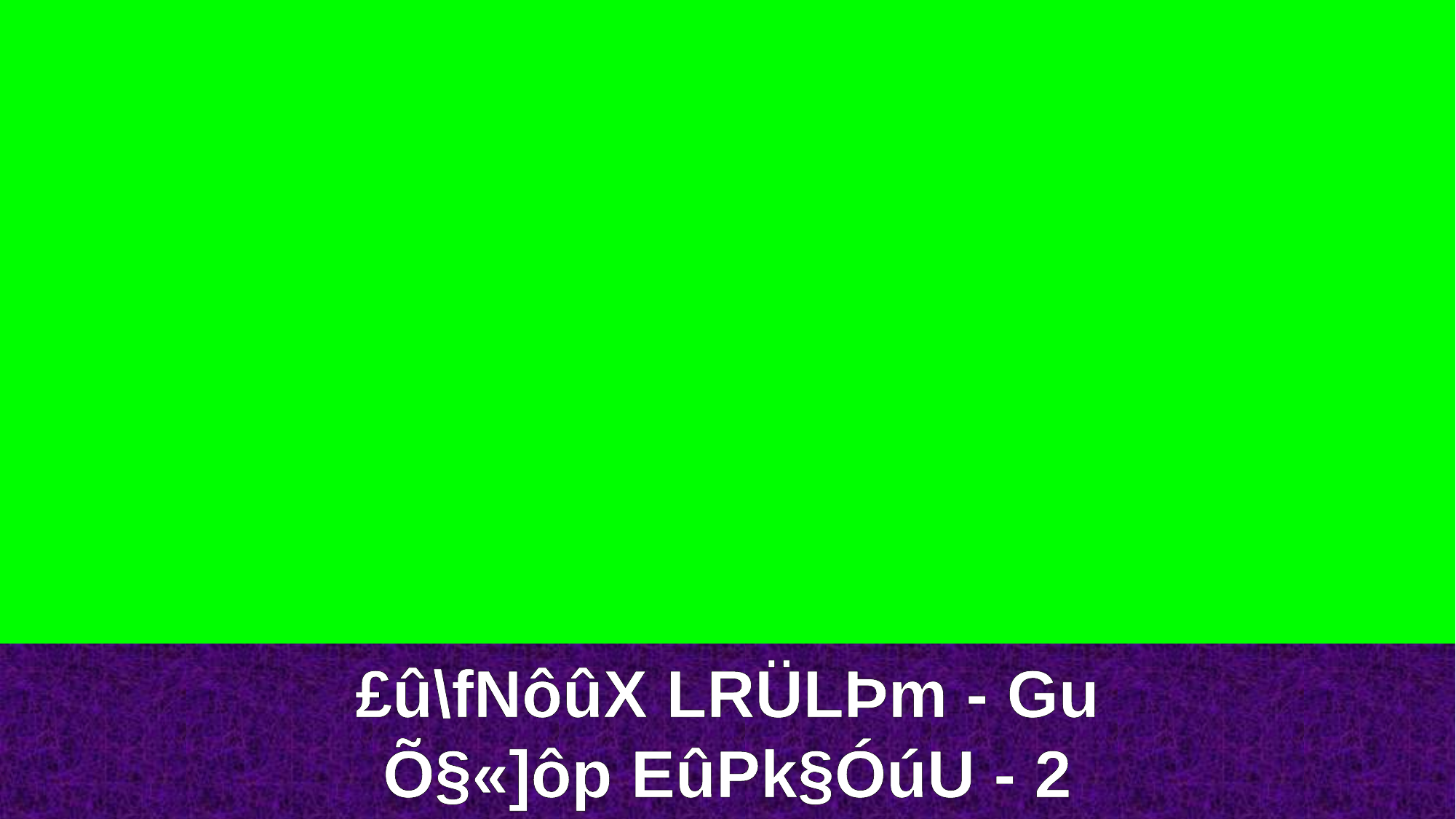

£û\fNôûX LRÜLÞm - Gu
Õ§«]ôp EûPk§ÓúU - 2